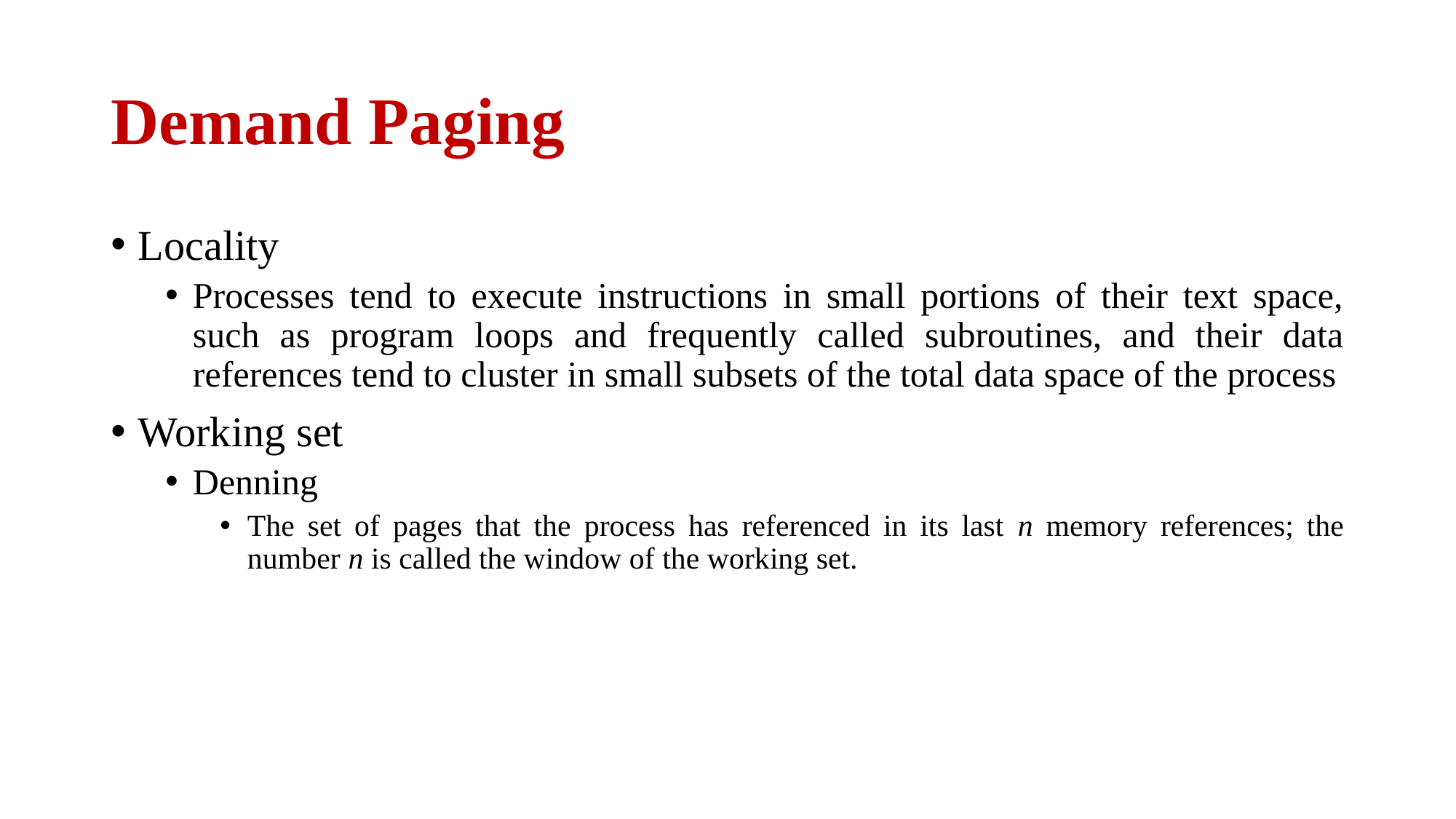

# Demand Paging
Locality
Processes tend to execute instructions in small portions of their text space, such as program loops and frequently called subroutines, and their data references tend to cluster in small subsets of the total data space of the process
Working set
Denning
The set of pages that the process has referenced in its last n memory references; the number n is called the window of the working set.